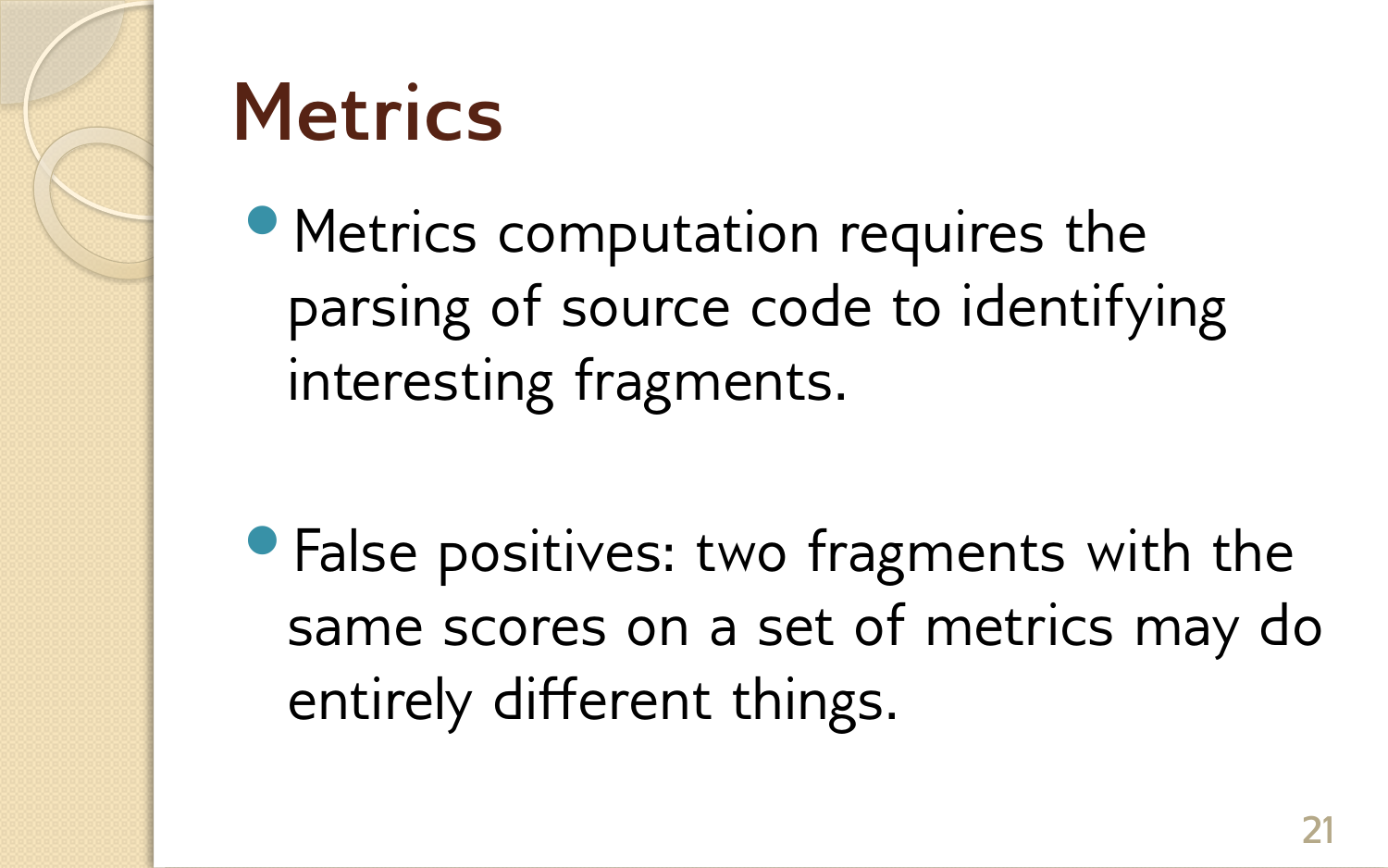

# Metrics
Metrics computation requires the parsing of source code to identifying interesting fragments.

False positives: two fragments with the same scores on a set of metrics may do entirely different things.
21